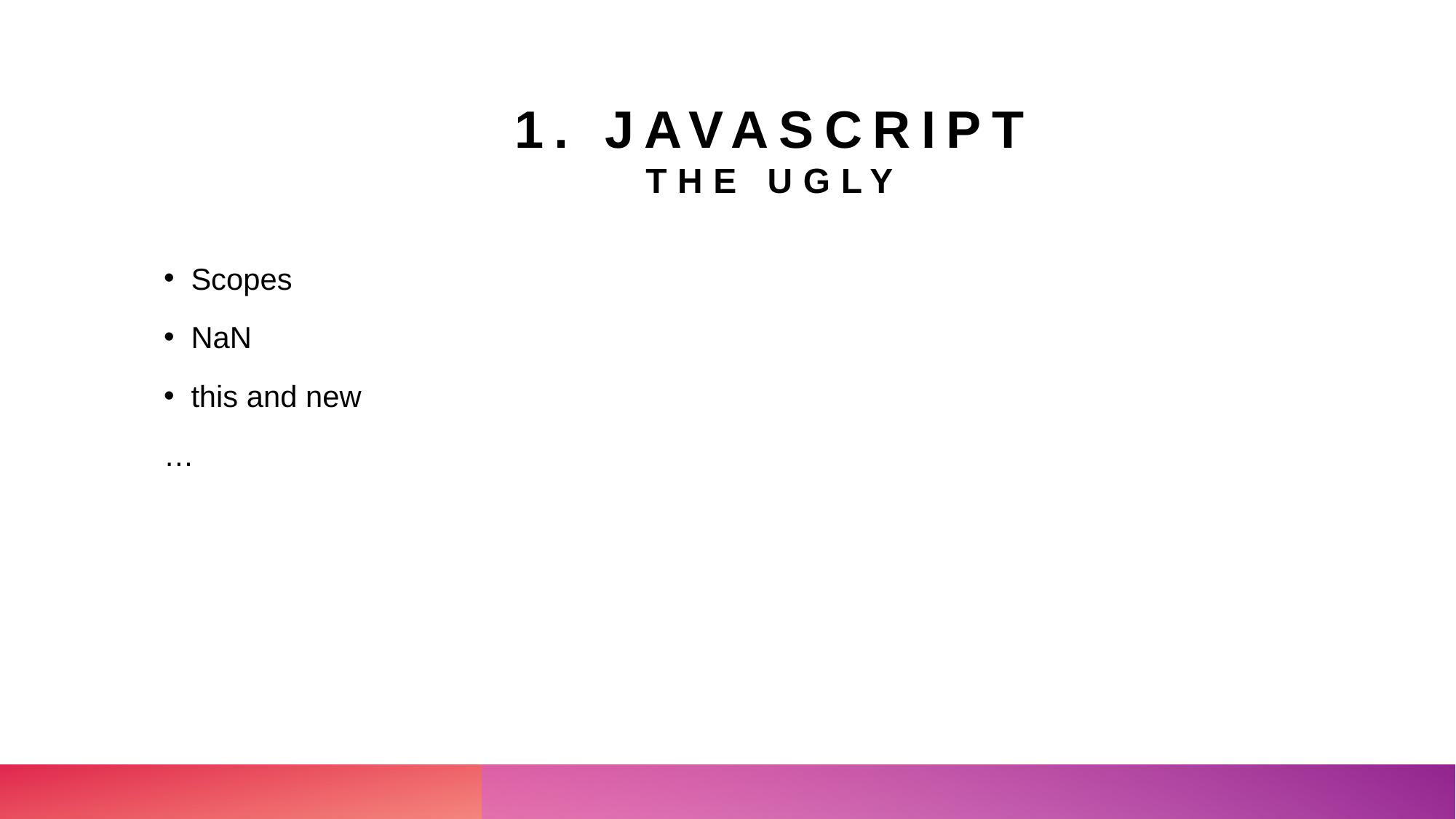

# 1. Javascript The Ugly
Scopes
NaN
this and new
…